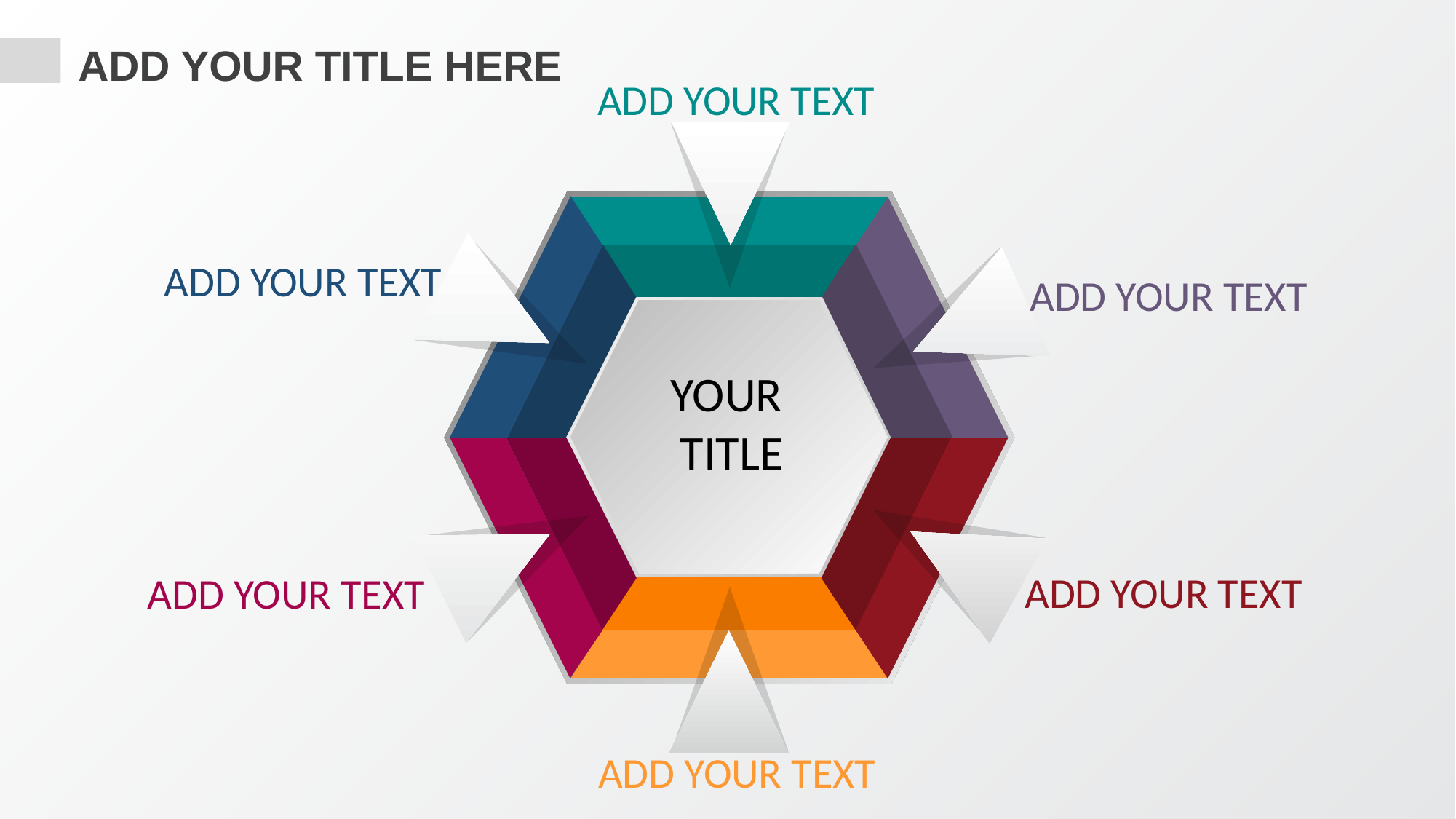

ADD YOUR TITLE HERE

ADD YOUR TEXT

ADD YOUR TEXT
ADD YOUR TEXT
YOUR
TITLE
ADD YOUR TEXT
ADD YOUR TEXT
ADD YOUR TEXT